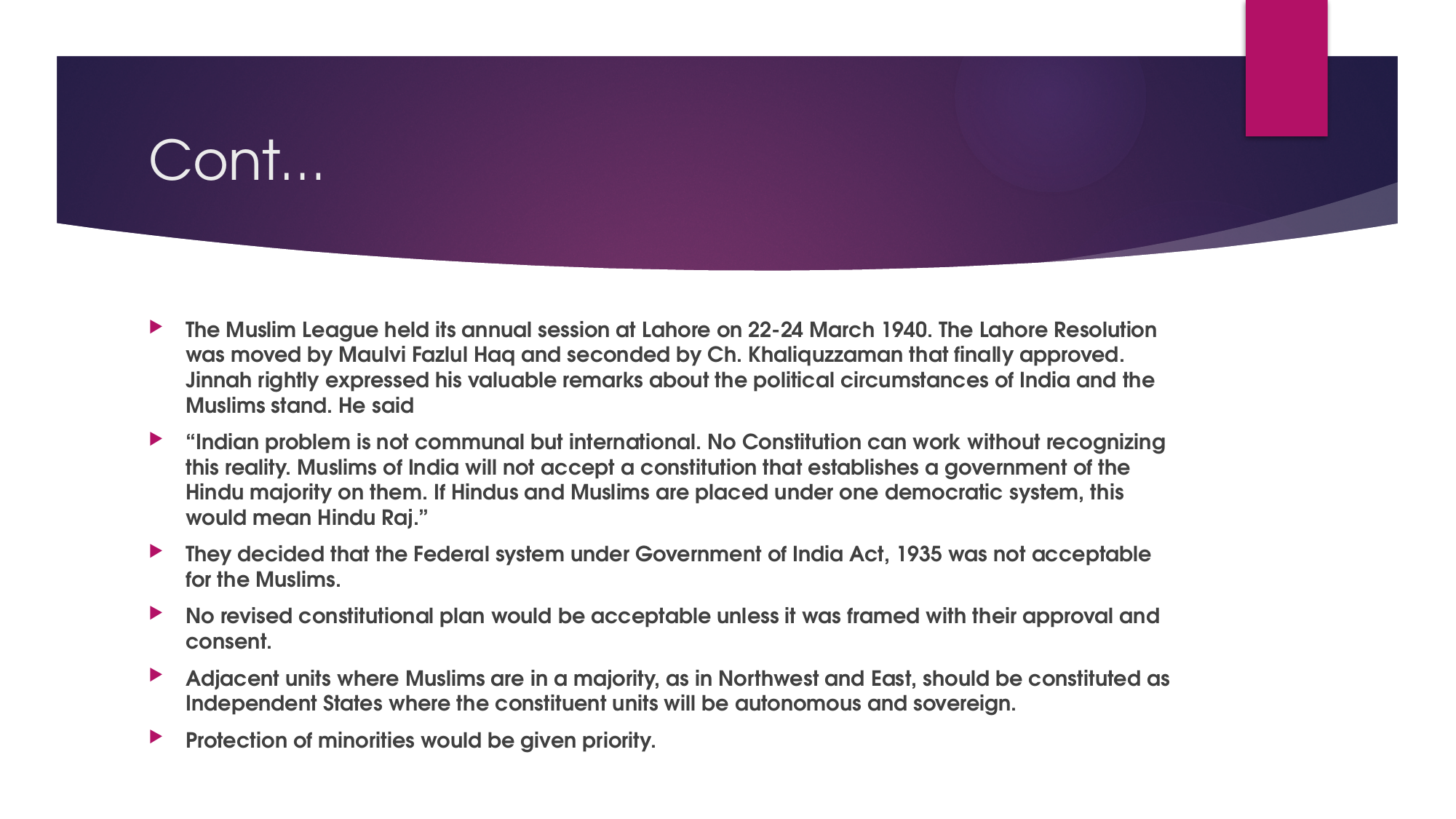

# Cont…
The Muslim League held its annual session at Lahore on 22-24 March 1940. The Lahore Resolution was moved by Maulvi Fazlul Haq and seconded by Ch. Khaliquzzaman that finally approved. Jinnah rightly expressed his valuable remarks about the political circumstances of India and the Muslims stand. He said
“Indian problem is not communal but international. No Constitution can work without recognizing this reality. Muslims of India will not accept a constitution that establishes a government of the Hindu majority on them. If Hindus and Muslims are placed under one democratic system, this would mean Hindu Raj.”
They decided that the Federal system under Government of India Act, 1935 was not acceptable for the Muslims.
No revised constitutional plan would be acceptable unless it was framed with their approval and consent.
Adjacent units where Muslims are in a majority, as in Northwest and East, should be constituted as Independent States where the constituent units will be autonomous and sovereign.
Protection of minorities would be given priority.